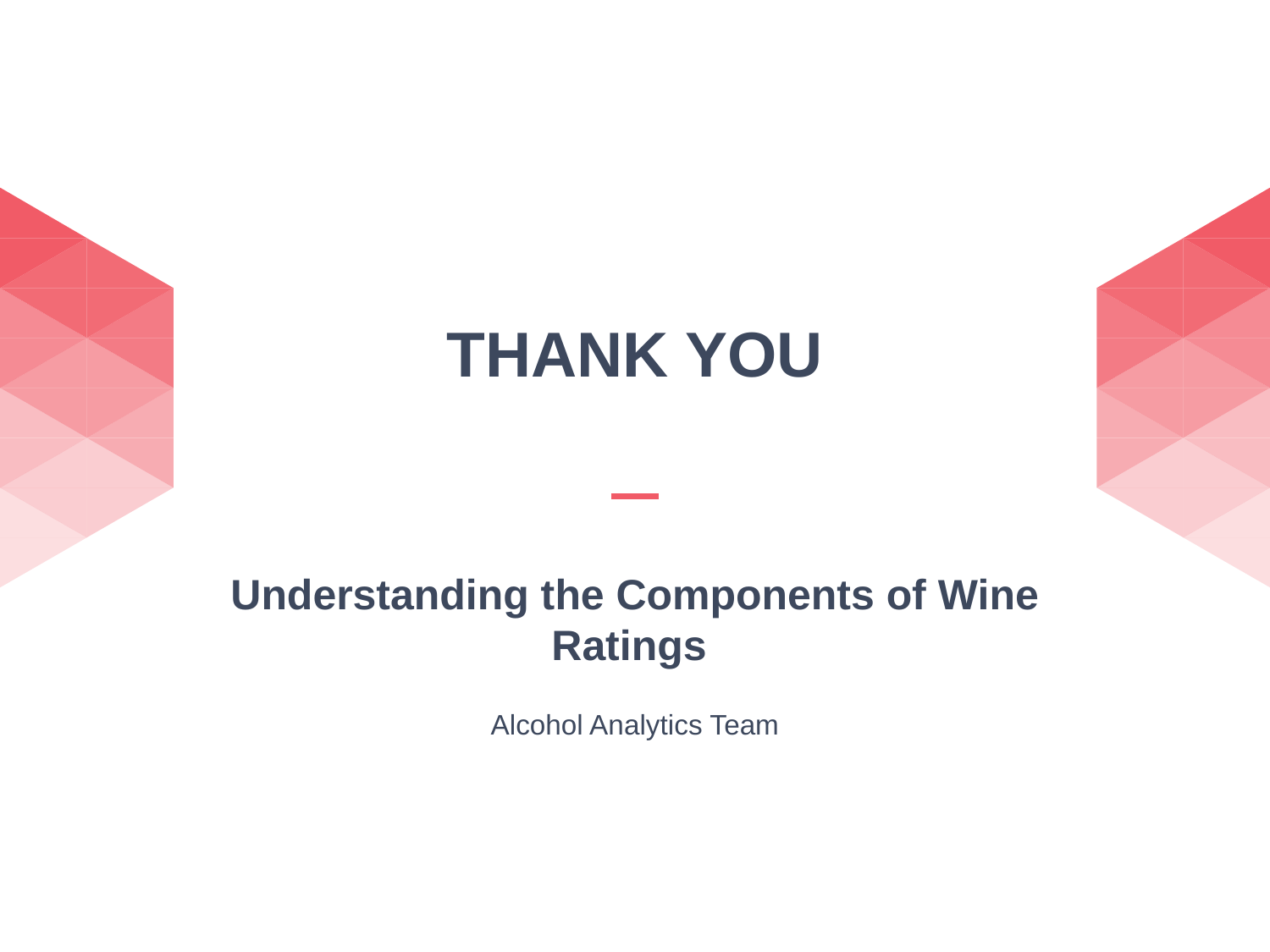

# THANK YOU

Understanding the Components of Wine Ratings

Alcohol Analytics Team